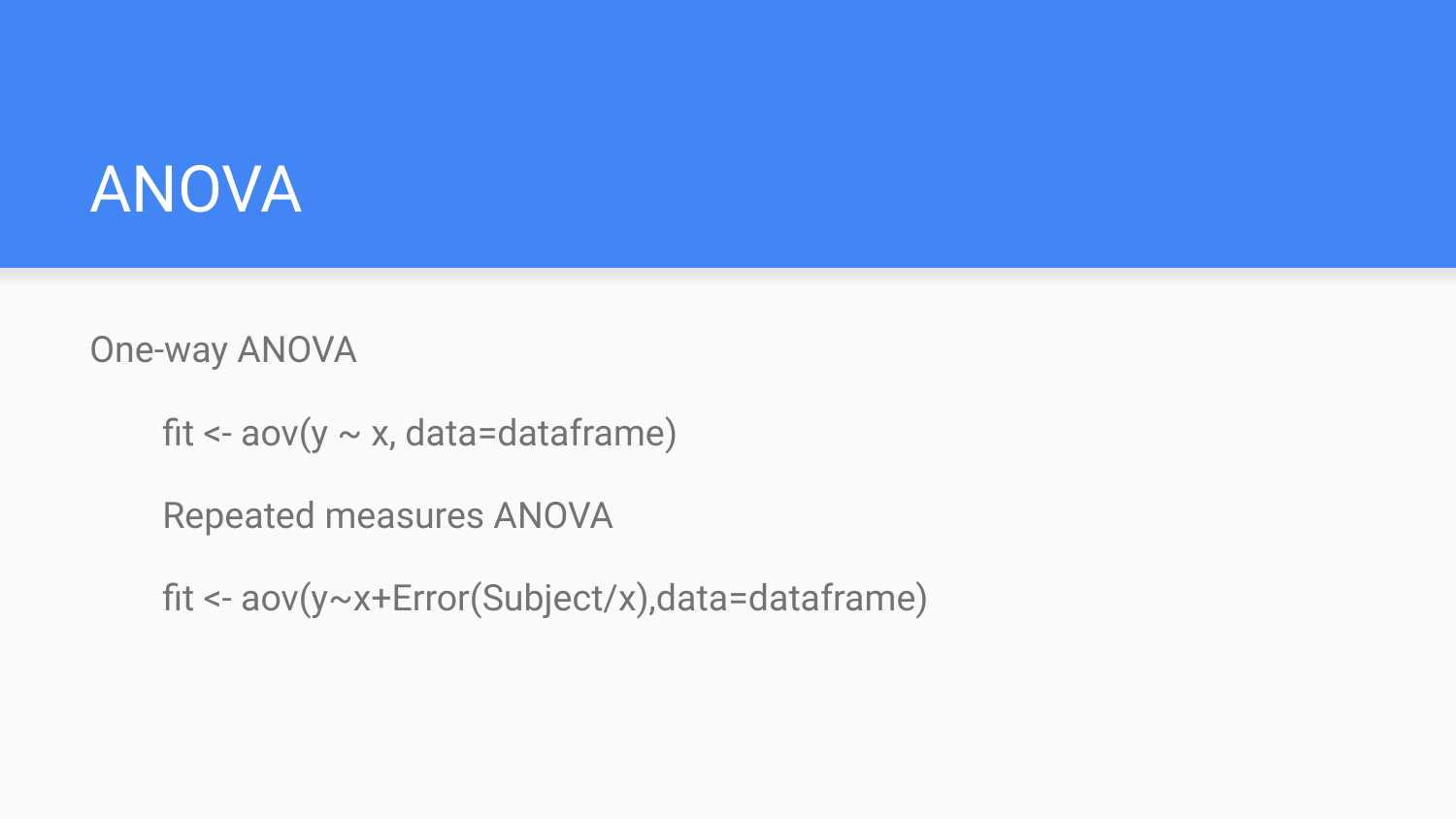

# ANOVA
One-way ANOVA
fit <- aov(y ~ x, data=dataframe)
Repeated measures ANOVA
fit <- aov(y~x+Error(Subject/x),data=dataframe)